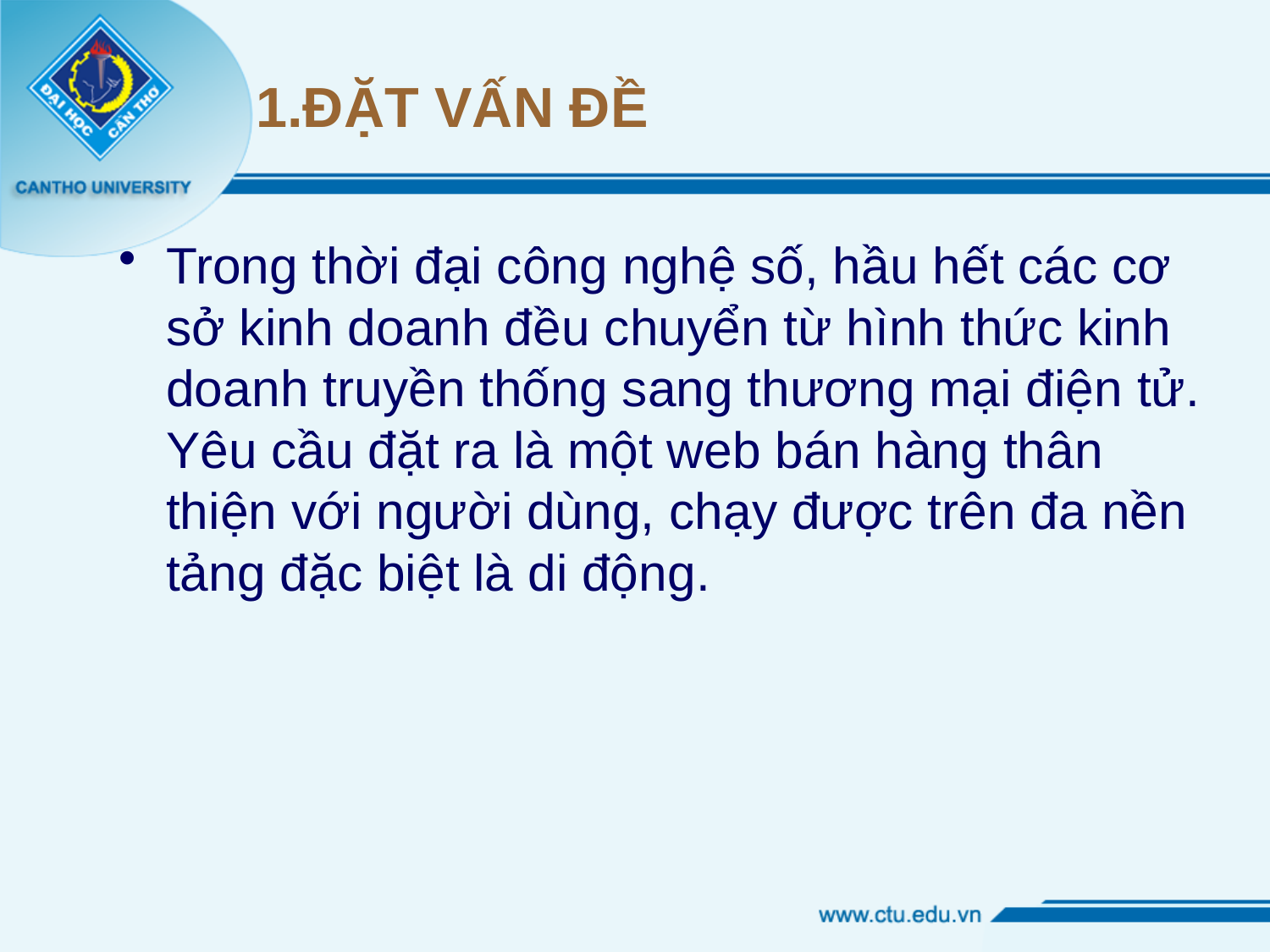

# 1.ĐẶT VẤN ĐỀ
Trong thời đại công nghệ số, hầu hết các cơ sở kinh doanh đều chuyển từ hình thức kinh doanh truyền thống sang thương mại điện tử. Yêu cầu đặt ra là một web bán hàng thân thiện với người dùng, chạy được trên đa nền tảng đặc biệt là di động.